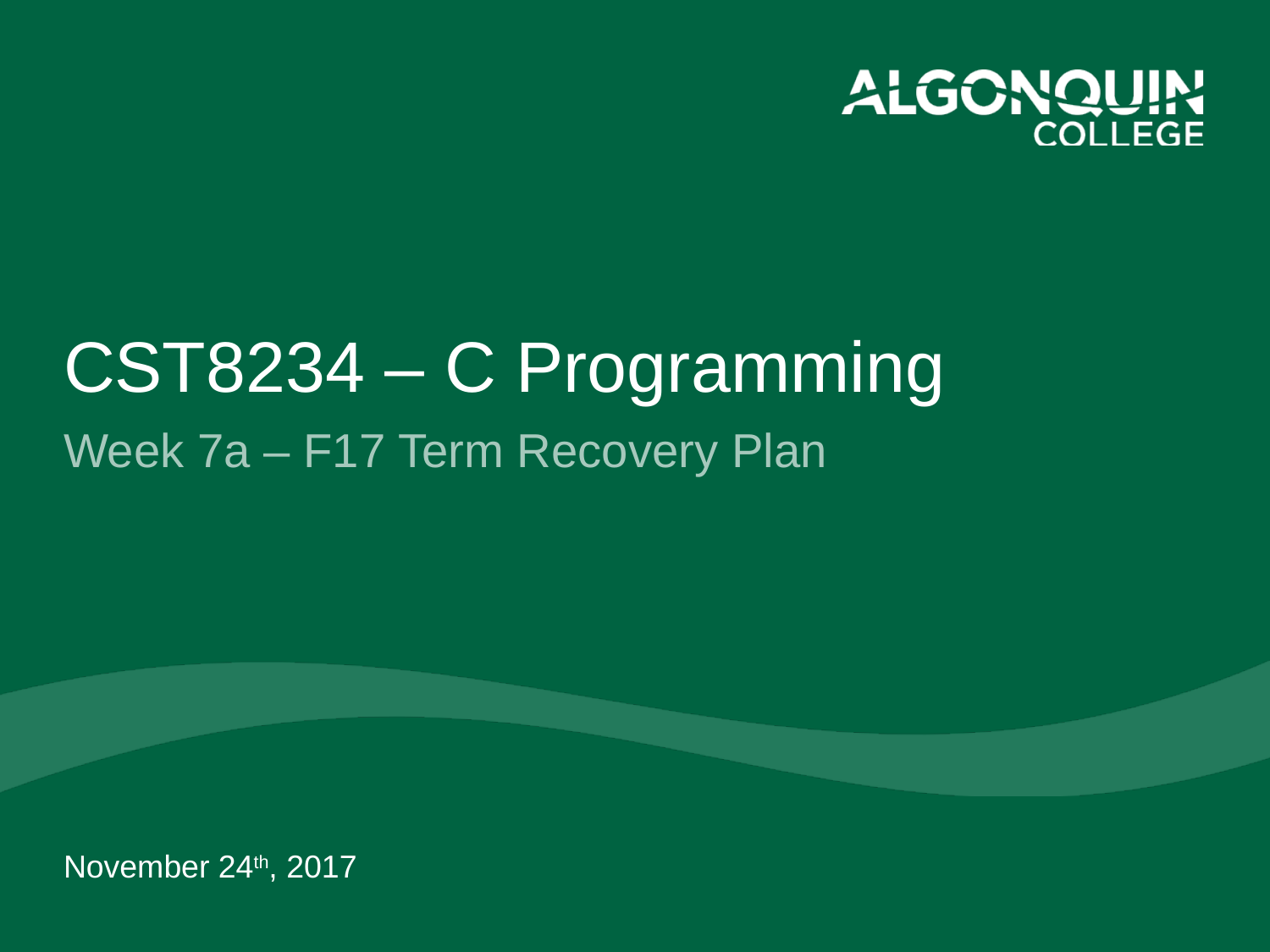

# CST8234 – C Programming
Week 7a – F17 Term Recovery Plan
November 24th, 2017